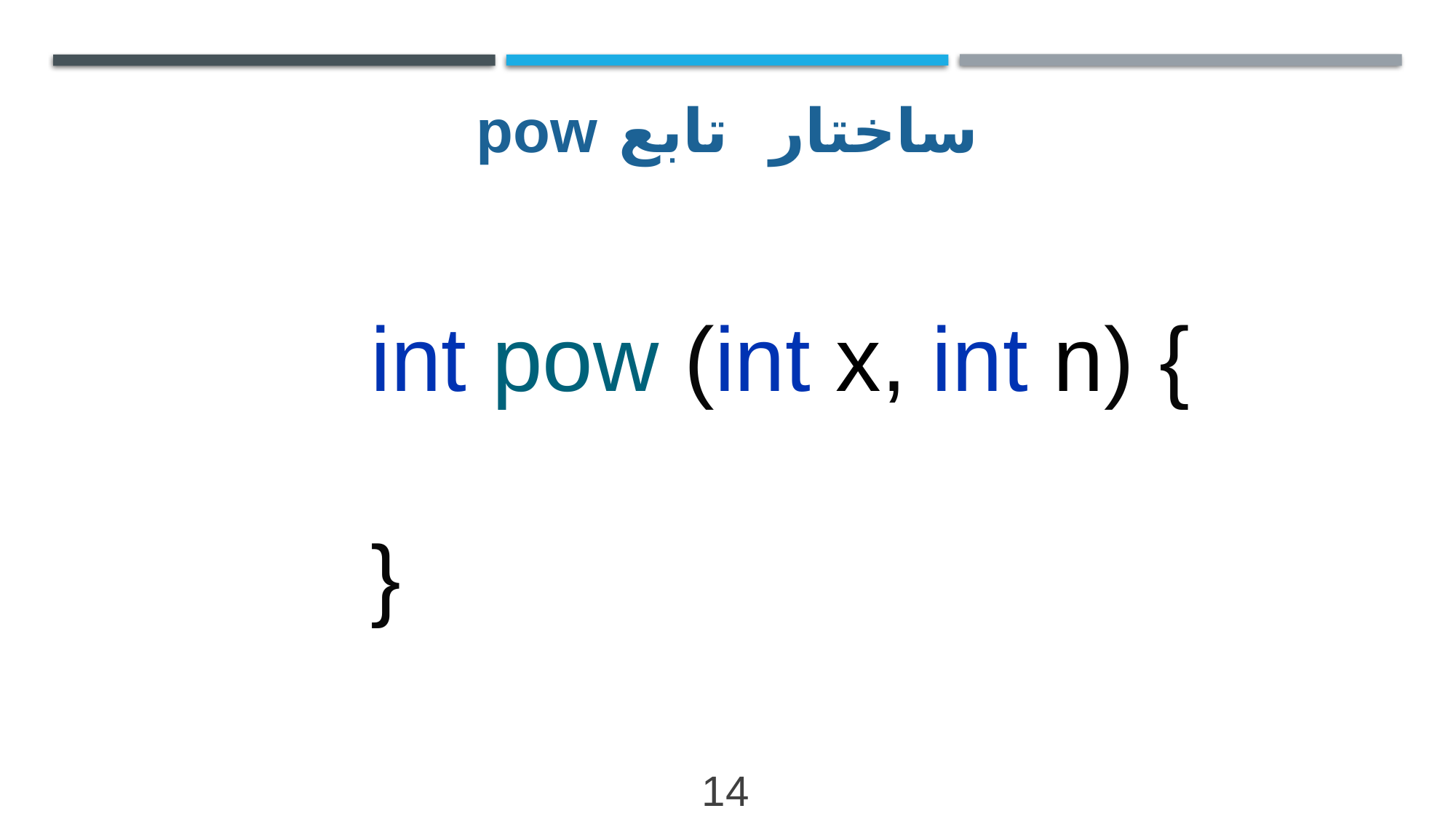

# ساختار  تابع pow
int pow (int x, int n) {
}